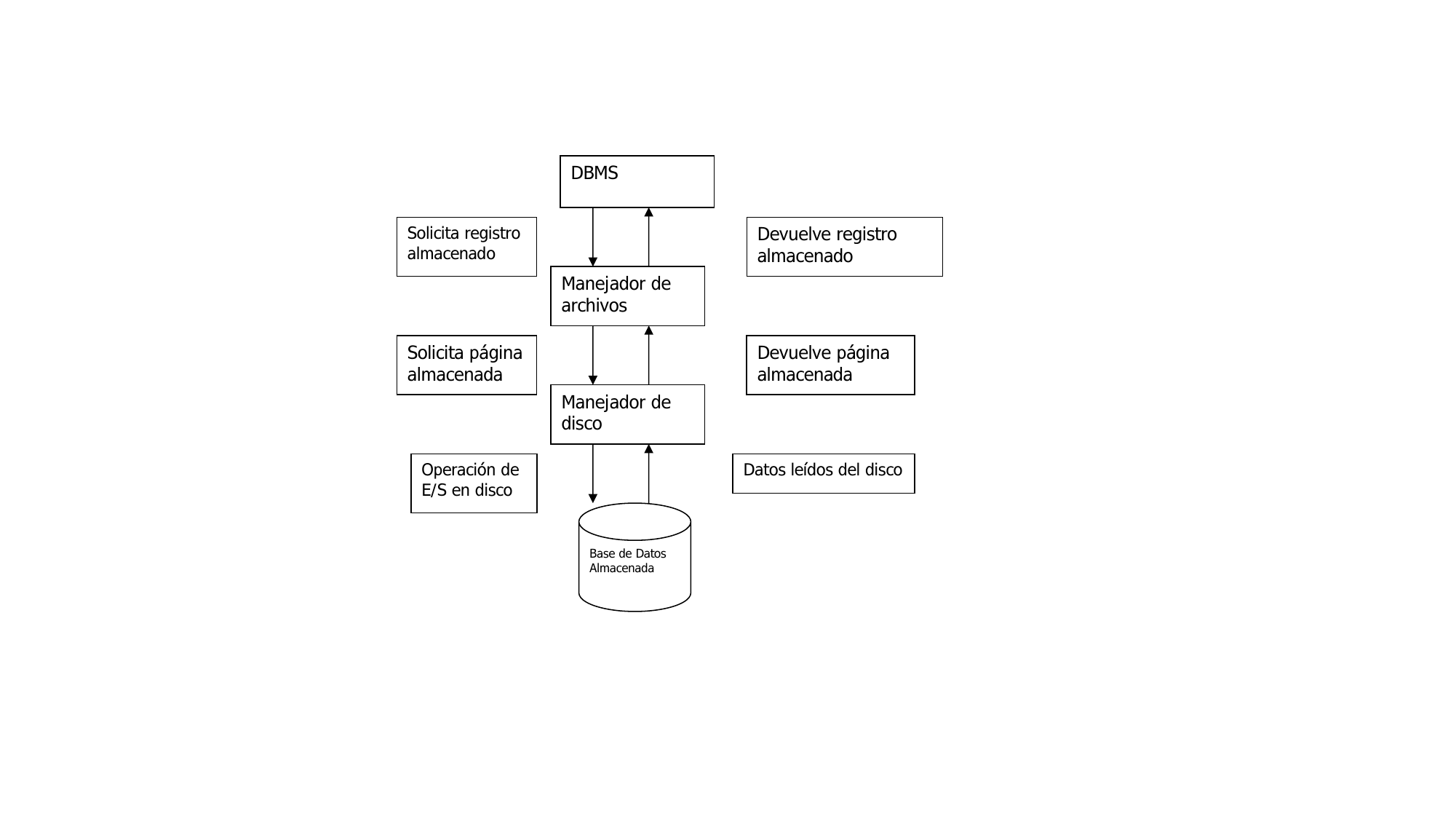

DBMS

Solicita registro almacenado
Devuelve registro almacenado
Manejador de archivos

Solicita página almacenada
Devuelve página almacenada
Manejador de disco

Operación de E/S en disco
Datos leídos del disco
Base de Datos Almacenada